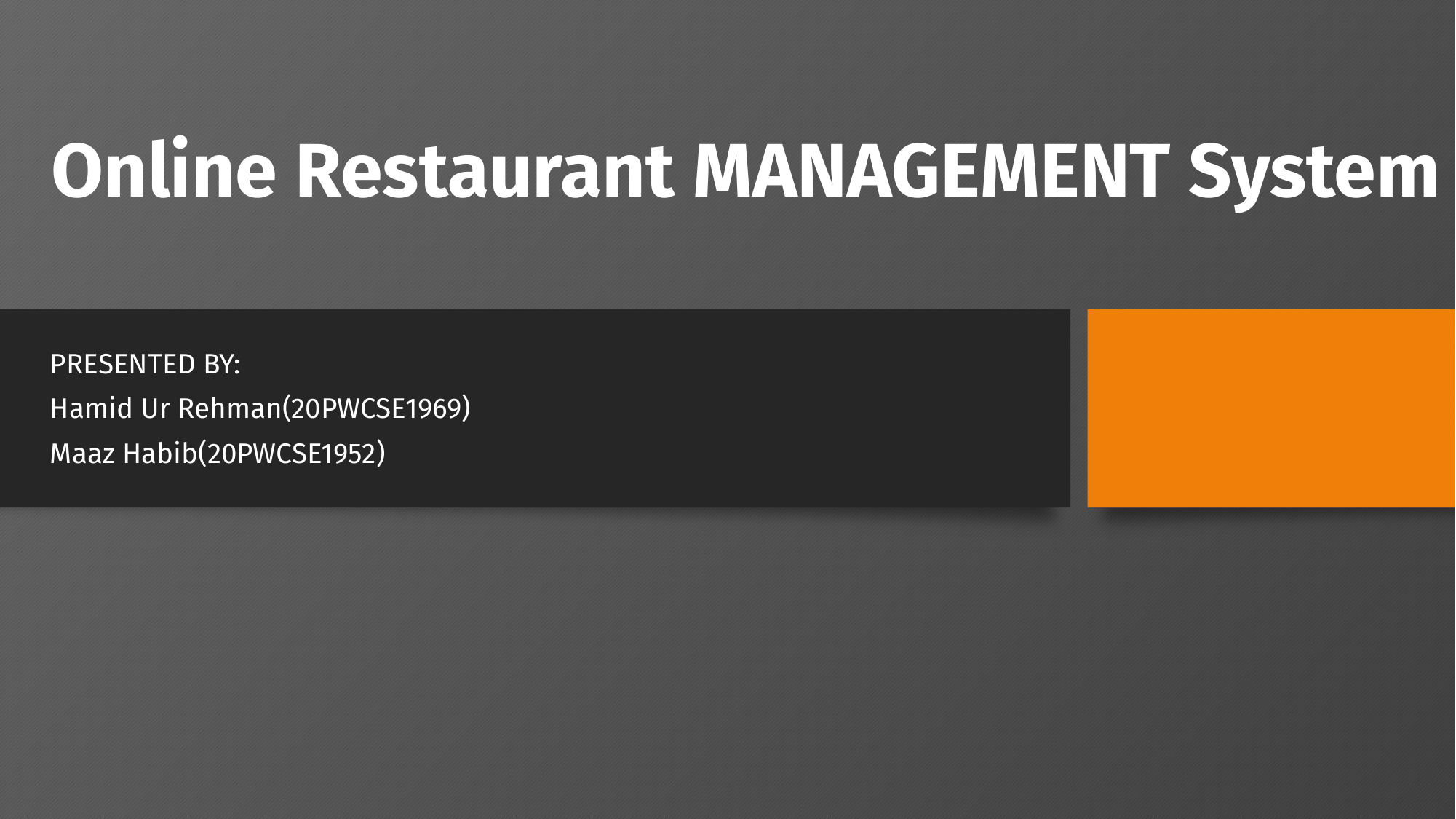

# Online Restaurant MANAGEMENT System
PRESENTED BY:
Hamid Ur Rehman(20PWCSE1969)
Maaz Habib(20PWCSE1952)